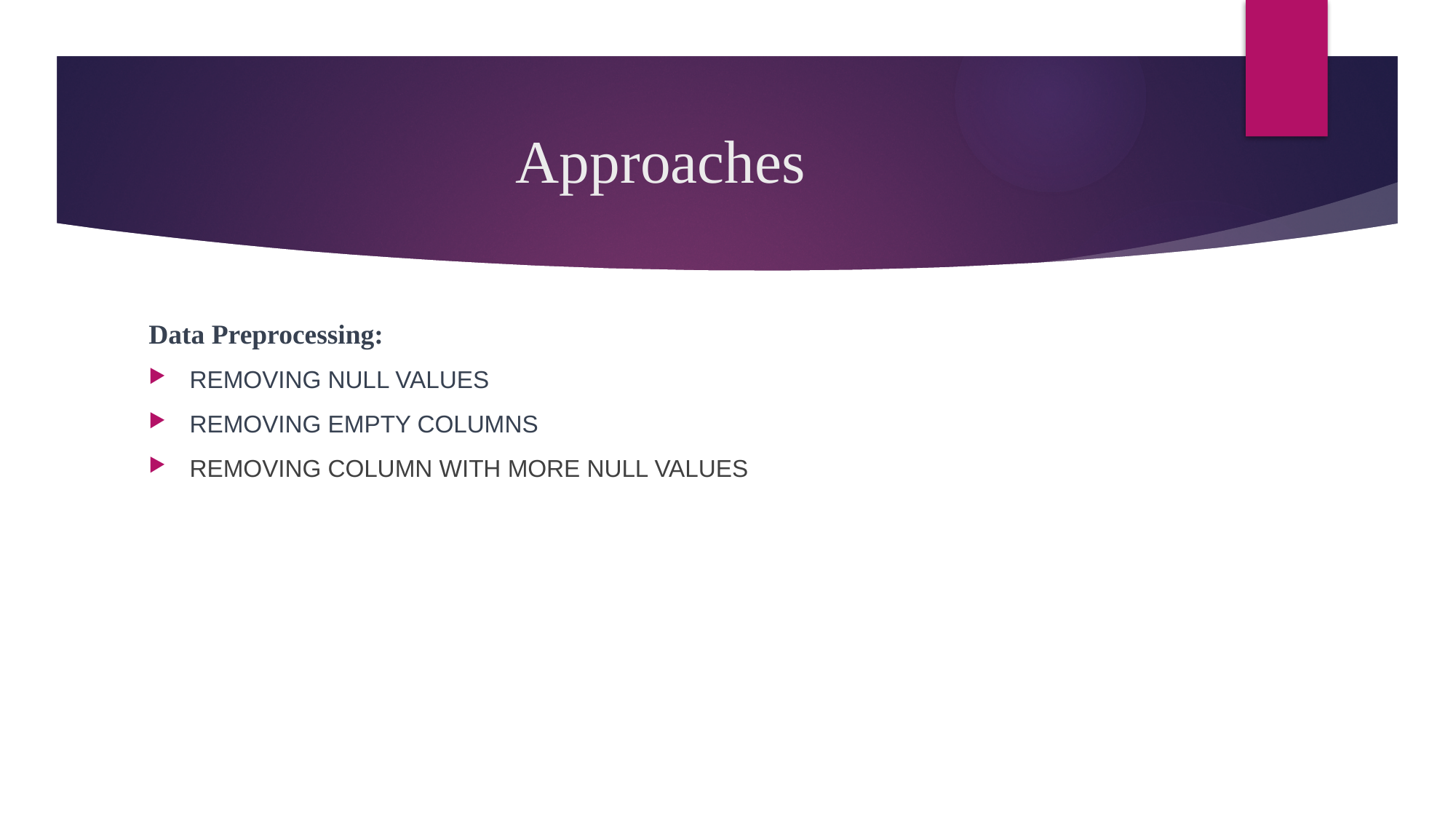

# Approaches
Data Preprocessing:
REMOVING NULL VALUES
REMOVING EMPTY COLUMNS
REMOVING COLUMN WITH MORE NULL VALUES